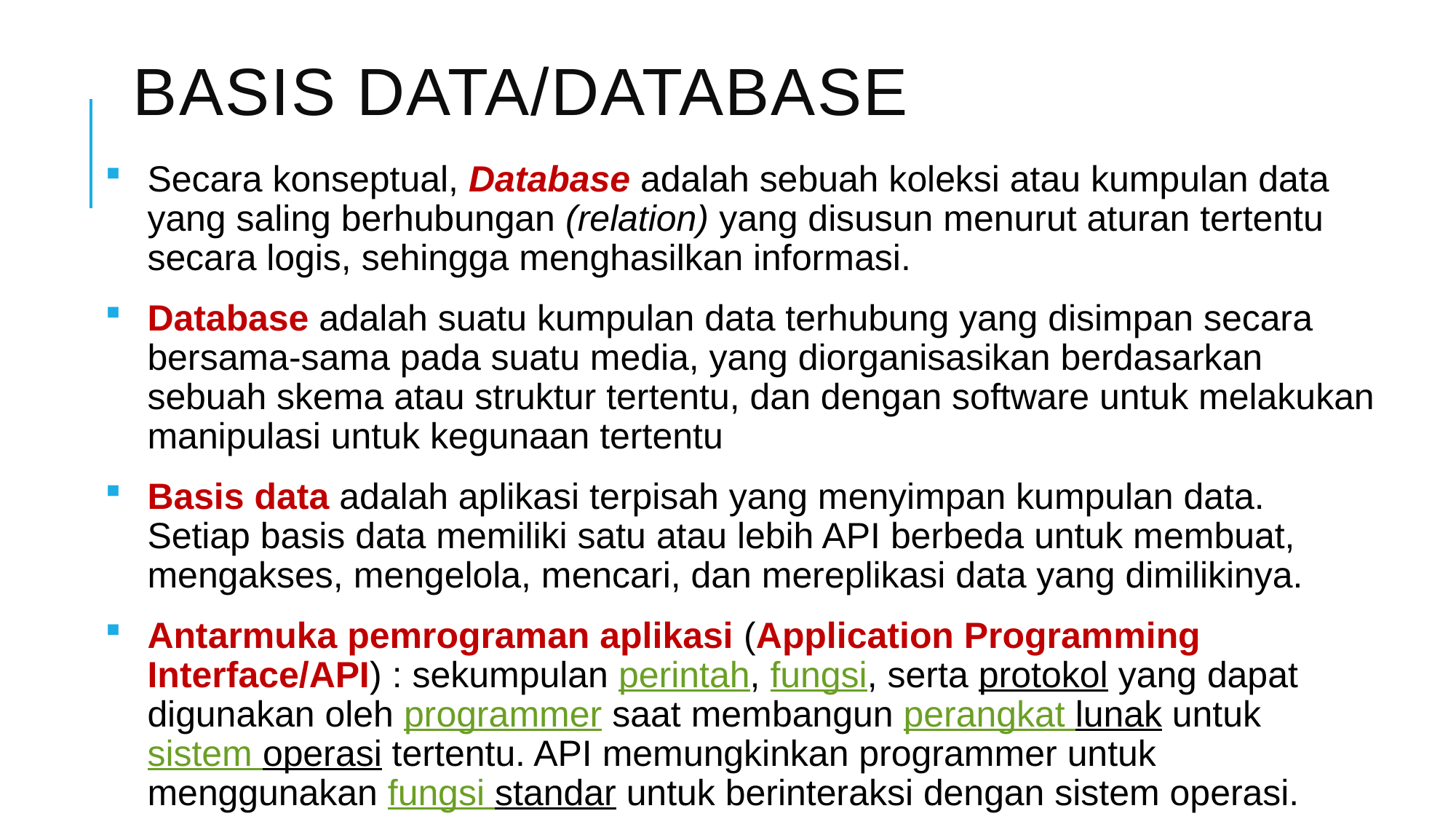

# Basis Data/Database
Secara konseptual, Database adalah sebuah koleksi atau kumpulan data yang saling berhubungan (relation) yang disusun menurut aturan tertentu secara logis, sehingga menghasilkan informasi.
Database adalah suatu kumpulan data terhubung yang disimpan secara bersama-sama pada suatu media, yang diorganisasikan berdasarkan sebuah skema atau struktur tertentu, dan dengan software untuk melakukan manipulasi untuk kegunaan tertentu
Basis data adalah aplikasi terpisah yang menyimpan kumpulan data. Setiap basis data memiliki satu atau lebih API berbeda untuk membuat, mengakses, mengelola, mencari, dan mereplikasi data yang dimilikinya.
Antarmuka pemrograman aplikasi (Application Programming Interface/API) : sekumpulan perintah, fungsi, serta protokol yang dapat digunakan oleh programmer saat membangun perangkat lunak untuk sistem operasi tertentu. API memungkinkan programmer untuk menggunakan fungsi standar untuk berinteraksi dengan sistem operasi.